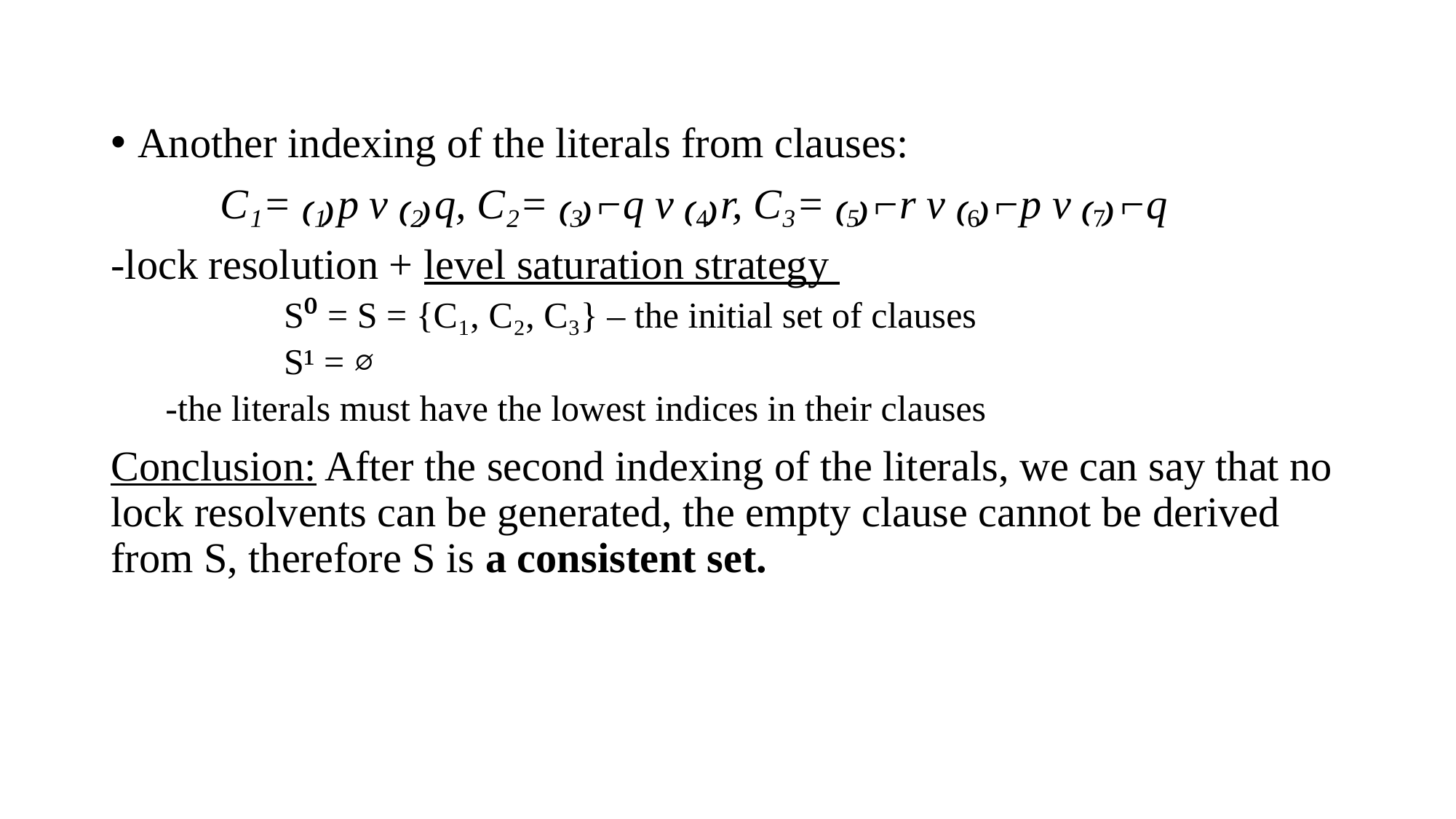

Another indexing of the literals from clauses:
	C₁= ₍₁₎p v ₍₂₎q, C₂= ₍₃₎⌐q v ₍₄₎r, C₃= ₍₅₎⌐r v ₍₆₎⌐p v ₍₇₎⌐q
-lock resolution + level saturation strategy
	 S⁰ = S = {C₁, C₂, C₃} – the initial set of clauses
	 S¹ = ∅
-the literals must have the lowest indices in their clauses
Conclusion: After the second indexing of the literals, we can say that no lock resolvents can be generated, the empty clause cannot be derived from S, therefore S is a consistent set.